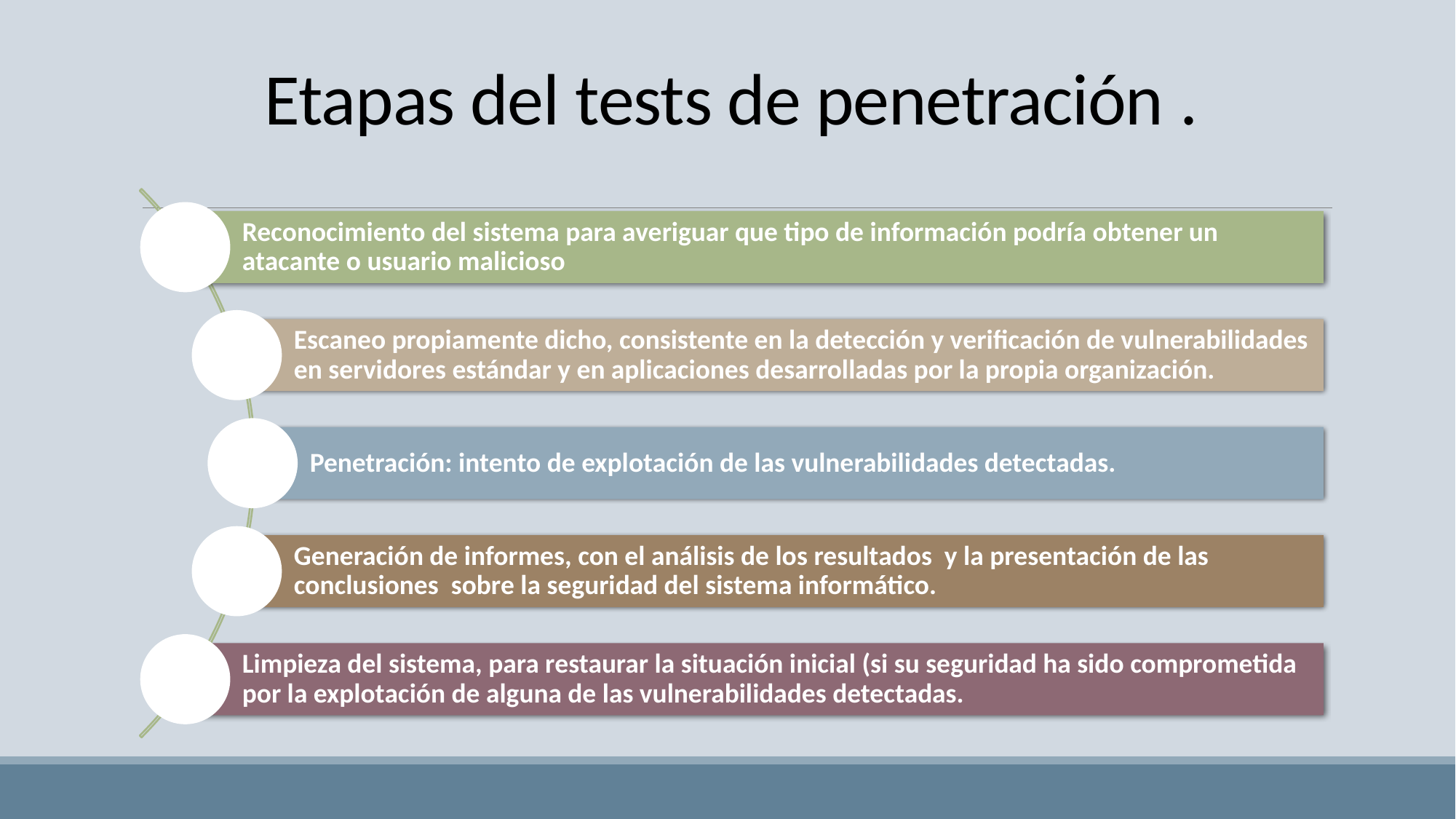

# Etapas del tests de penetración .
Reconocimiento del sistema para averiguar que tipo de información podría obtener un atacante o usuario malicioso
Escaneo propiamente dicho, consistente en la detección y verificación de vulnerabilidades en servidores estándar y en aplicaciones desarrolladas por la propia organización.
Penetración: intento de explotación de las vulnerabilidades detectadas.
Generación de informes, con el análisis de los resultados  y la presentación de las conclusiones  sobre la seguridad del sistema informático.
Limpieza del sistema, para restaurar la situación inicial (si su seguridad ha sido comprometida por la explotación de alguna de las vulnerabilidades detectadas.